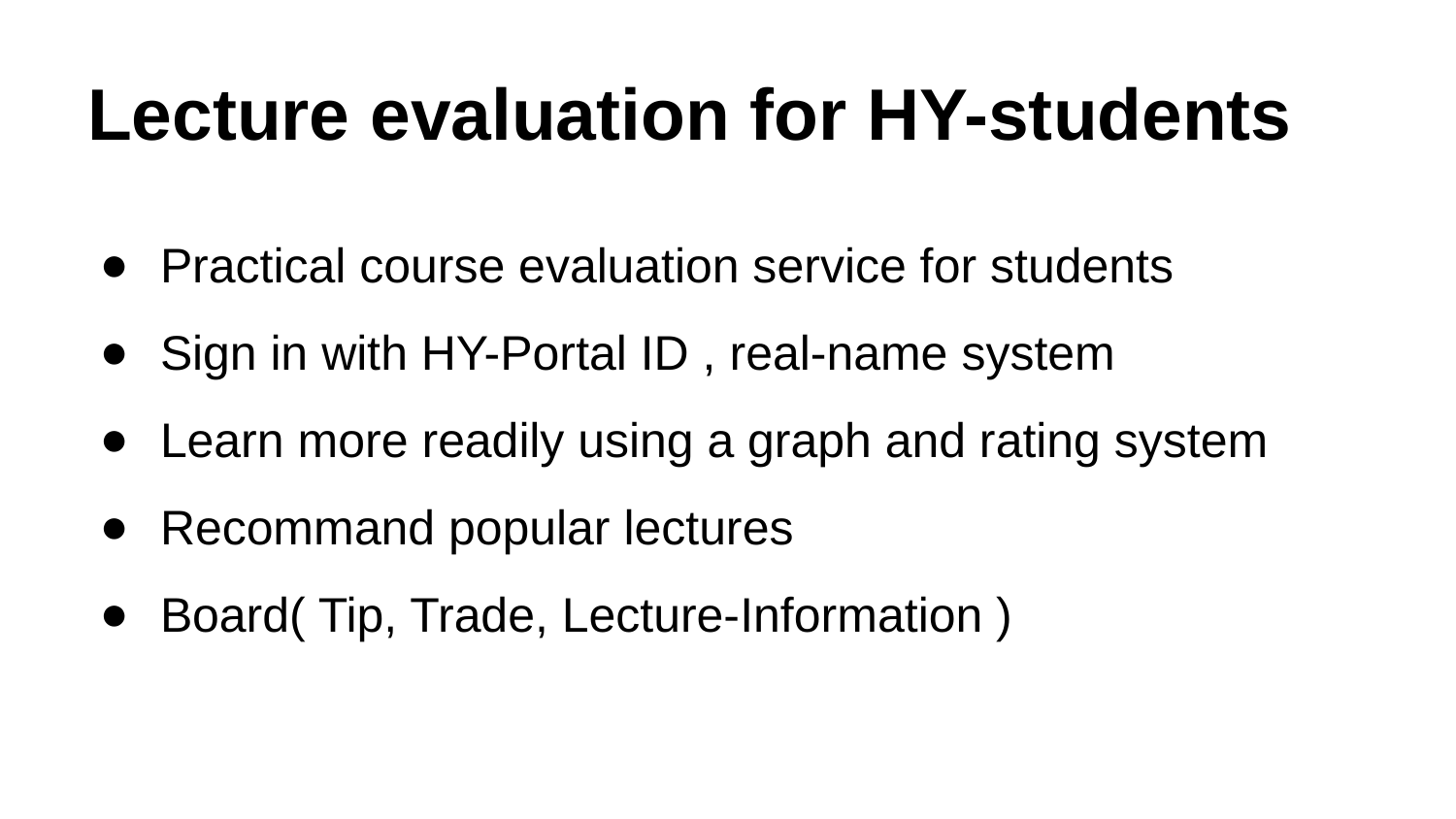

# Lecture evaluation for HY-students
Practical course evaluation service for students
Sign in with HY-Portal ID , real-name system
Learn more readily using a graph and rating system
Recommand popular lectures
Board( Tip, Trade, Lecture-Information )